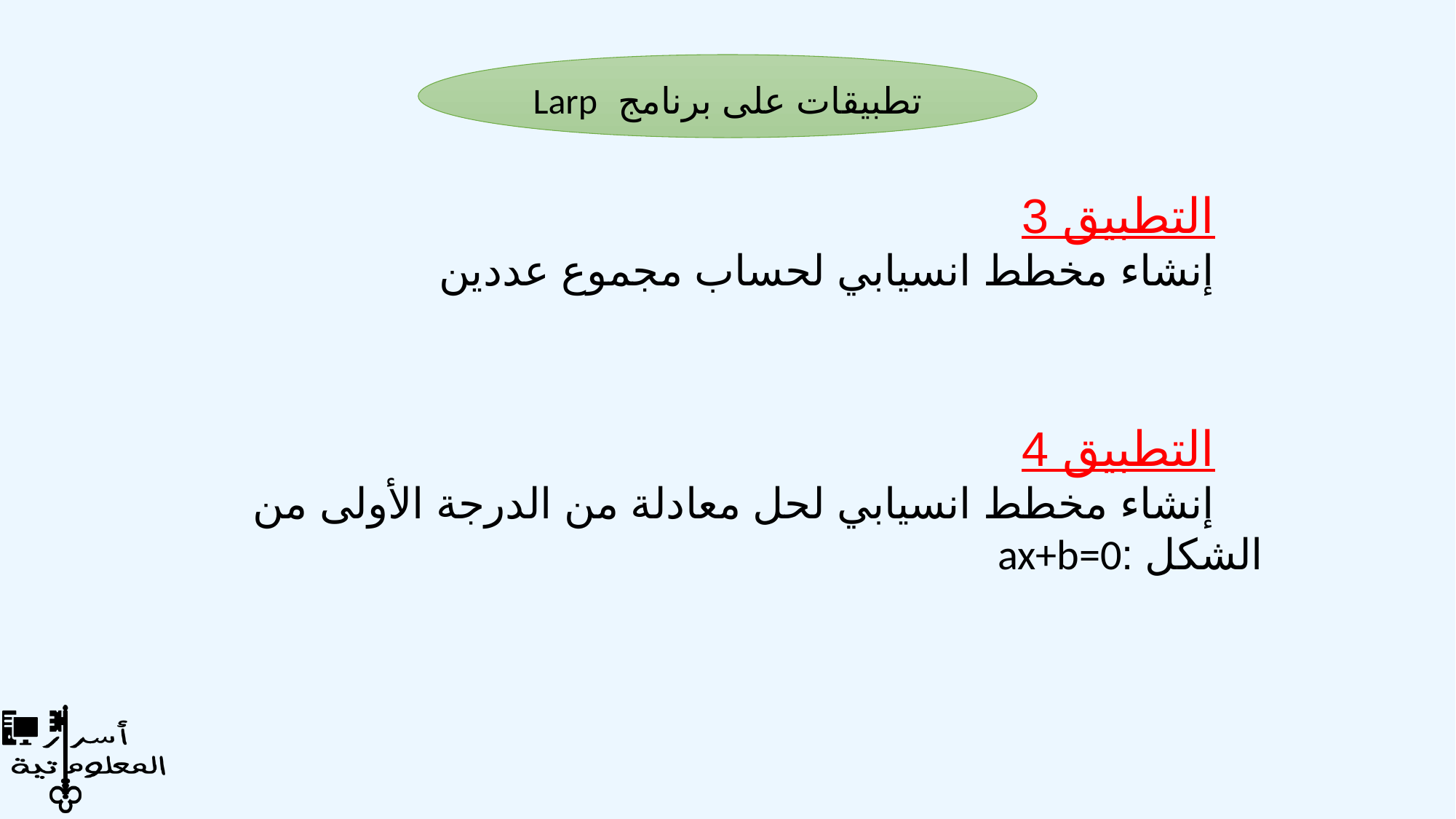

تطبيقات على برنامج  Larp
التطبيق 3
إنشاء مخطط انسيابي لحساب مجموع عددين

التطبيق 4
إنشاء مخطط انسيابي لحل معادلة من الدرجة الأولى من الشكل :ax+b=0